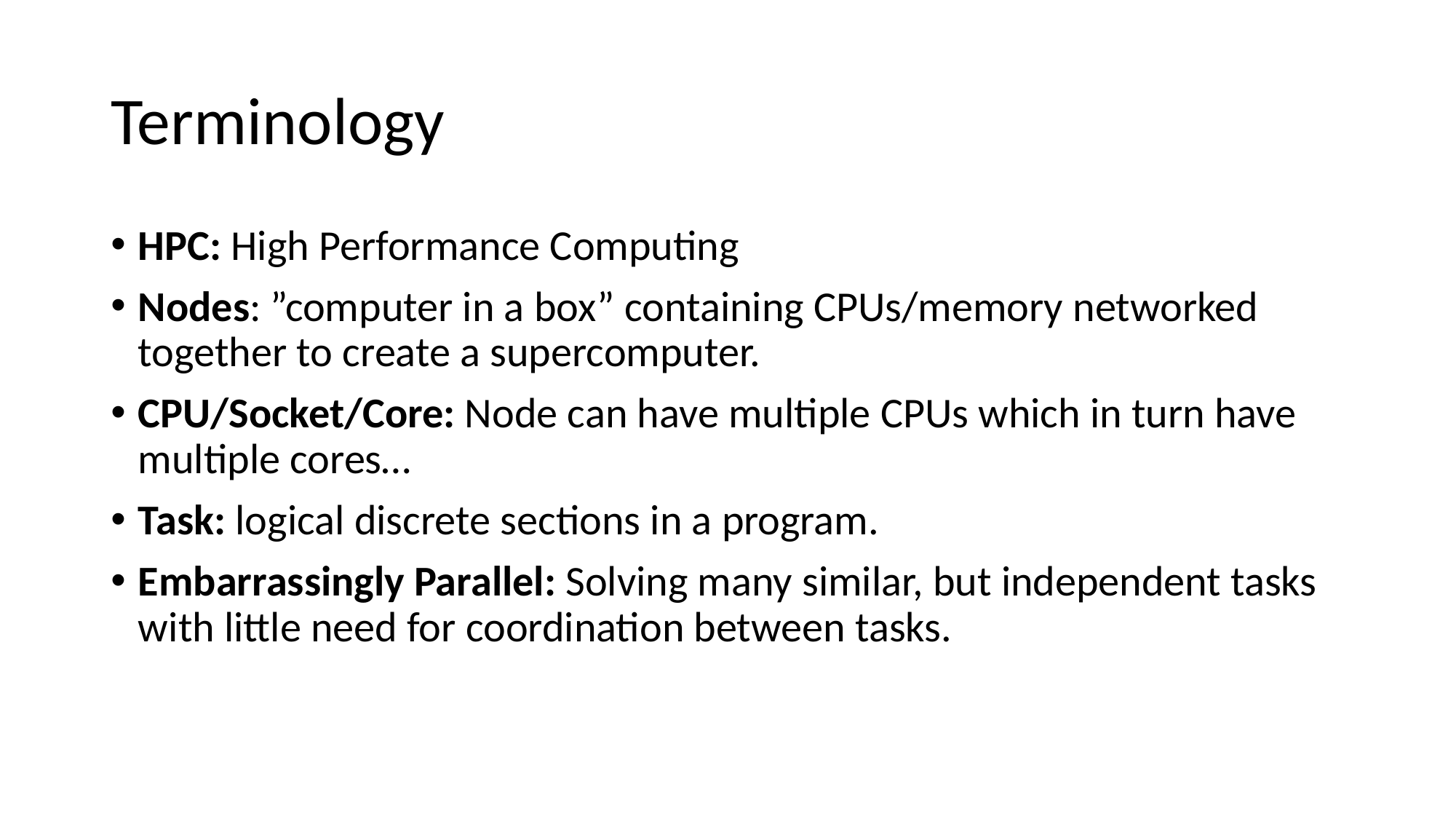

# Terminology
HPC: High Performance Computing
Nodes: ”computer in a box” containing CPUs/memory networked together to create a supercomputer.
CPU/Socket/Core: Node can have multiple CPUs which in turn have multiple cores…
Task: logical discrete sections in a program.
Embarrassingly Parallel: Solving many similar, but independent tasks with little need for coordination between tasks.